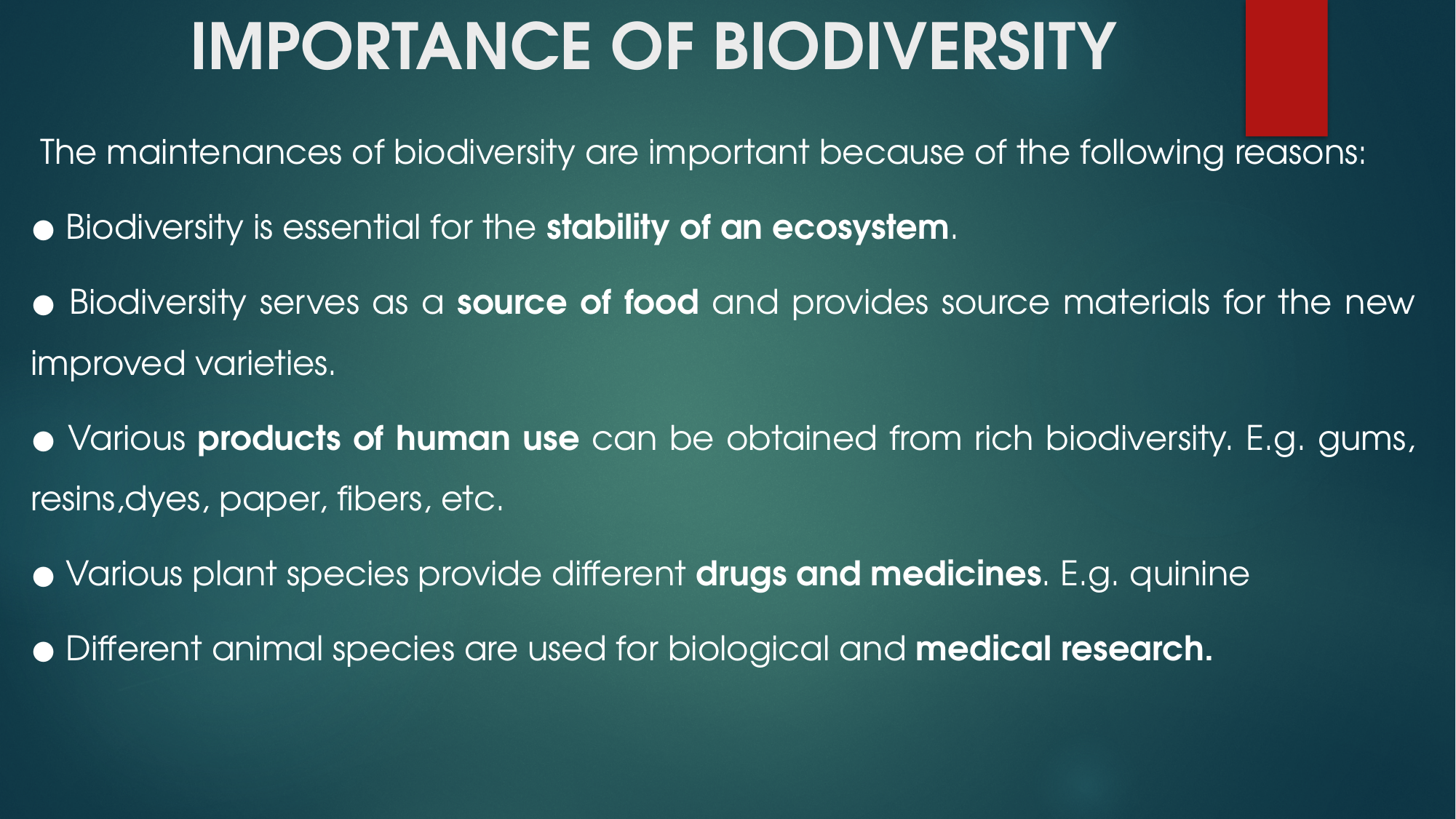

# IMPORTANCE OF BIODIVERSITY
 The maintenances of biodiversity are important because of the following reasons:
● Biodiversity is essential for the stability of an ecosystem.
● Biodiversity serves as a source of food and provides source materials for the new improved varieties.
● Various products of human use can be obtained from rich biodiversity. E.g. gums, resins,dyes, paper, fibers, etc.
● Various plant species provide different drugs and medicines. E.g. quinine
● Different animal species are used for biological and medical research.